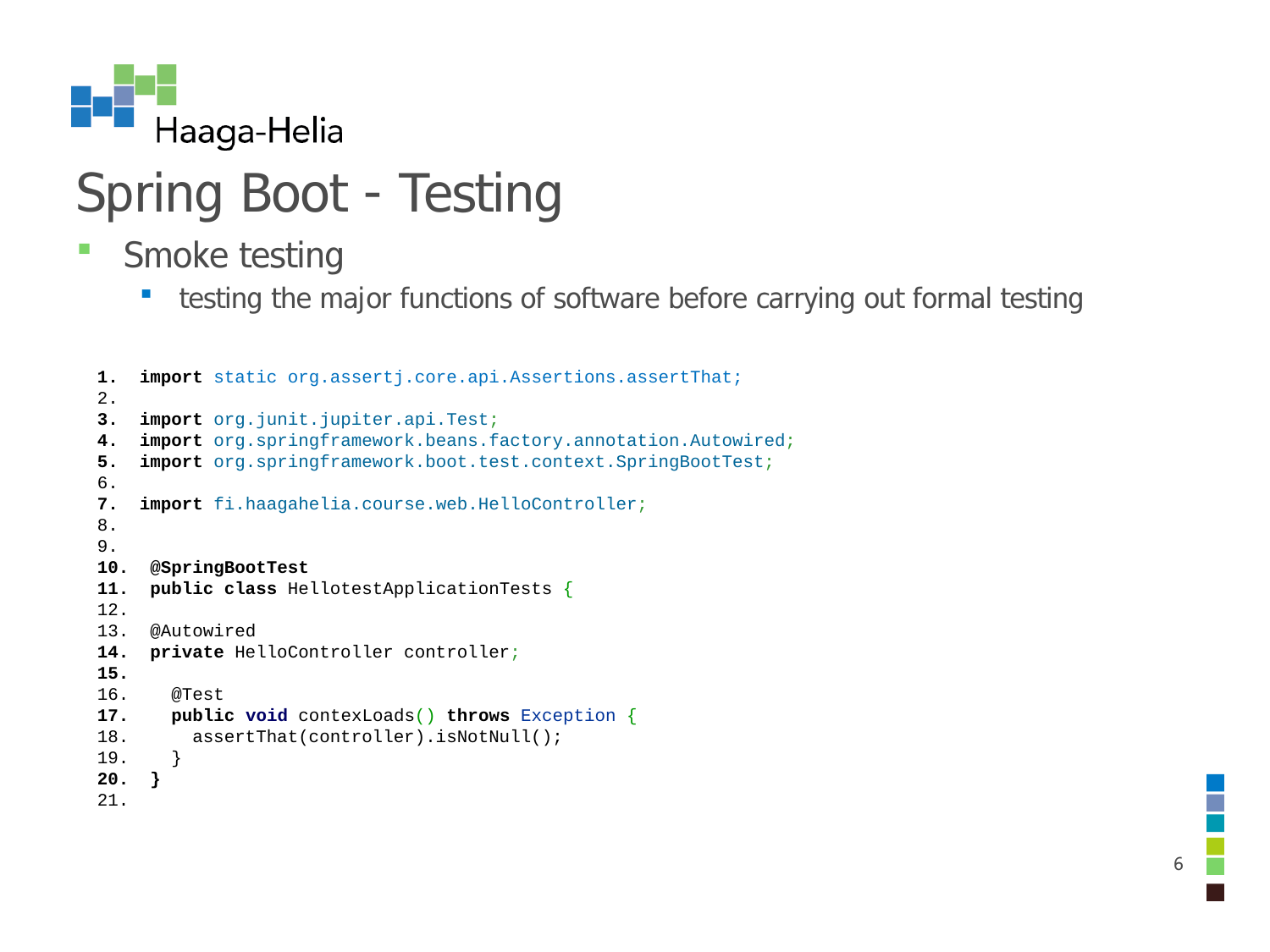

# Spring Boot - Testing
Smoke testing
testing the major functions of software before carrying out formal testing

  import static org.assertj.core.api.Assertions.assertThat;

  import org.junit.jupiter.api.Test;
  import org.springframework.beans.factory.annotation.Autowired;
  import org.springframework.boot.test.context.SpringBootTest;

  import fi.haagahelia.course.web.HelloController;

  @SpringBootTest
  public class HellotestApplicationTests {

  @Autowired
  private HelloController controller;

    @Test
    public void contexLoads() throws Exception {
      assertThat(controller).isNotNull();
    }
  }

6